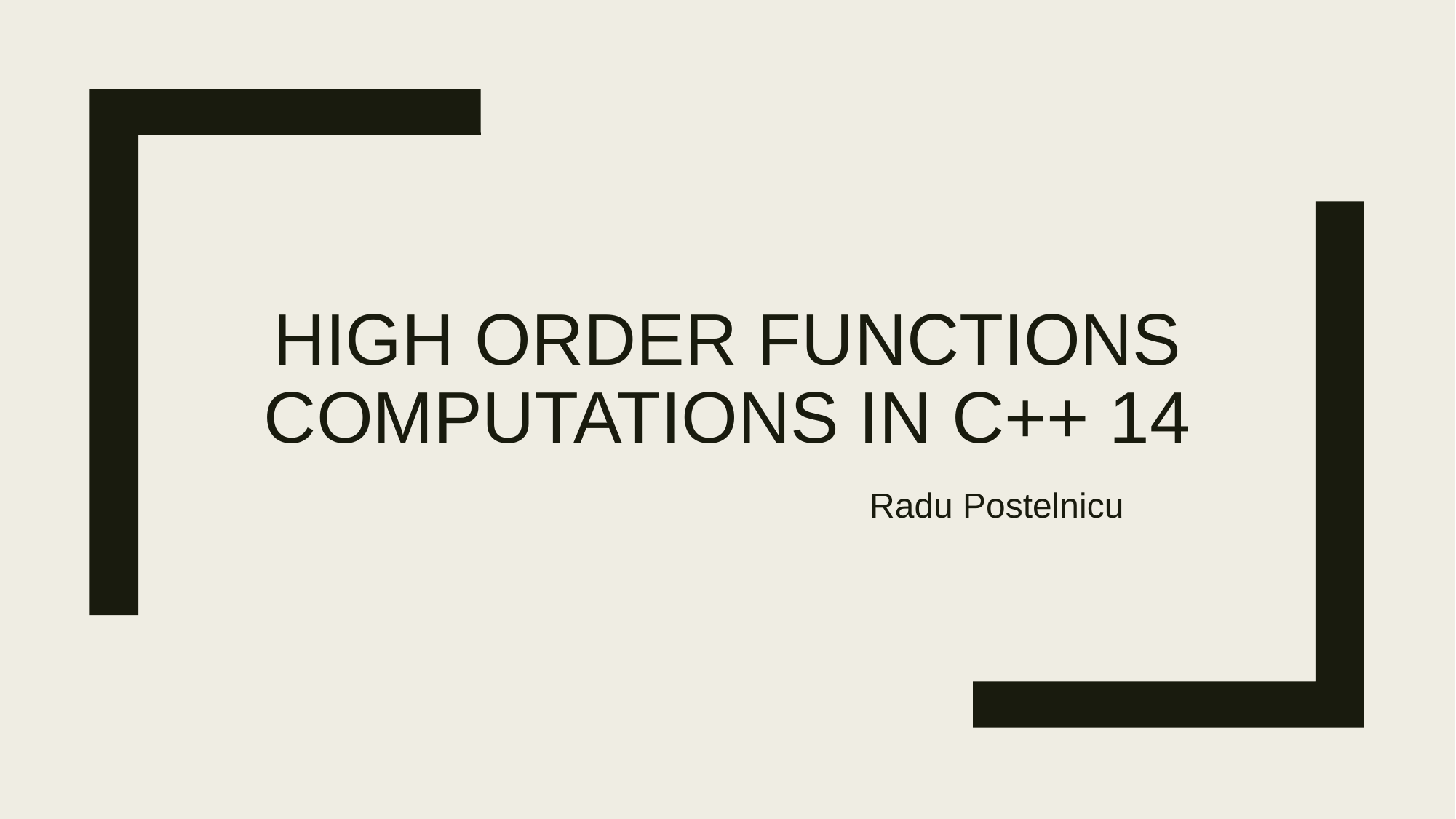

# High order functions computations in c++ 14
Radu Postelnicu